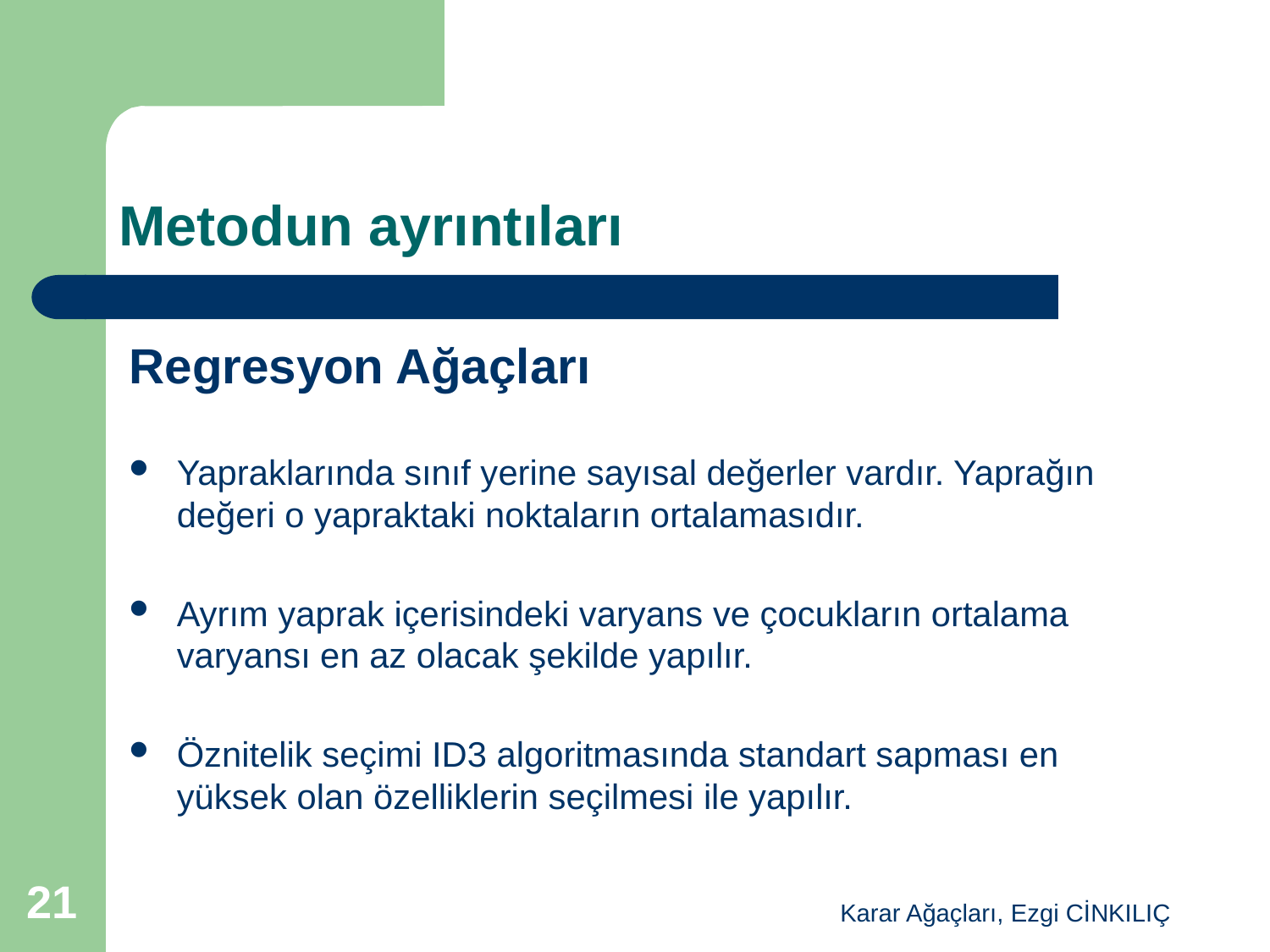

# Metodun ayrıntıları
Regresyon Ağaçları

Yapraklarında sınıf yerine sayısal değerler vardır. Yaprağın değeri o yapraktaki noktaların ortalamasıdır.

Ayrım yaprak içerisindeki varyans ve çocukların ortalama varyansı en az olacak şekilde yapılır.

Öznitelik seçimi ID3 algoritmasında standart sapması en yüksek olan özelliklerin seçilmesi ile yapılır.
21
Karar Ağaçları, Ezgi CİNKILIÇ